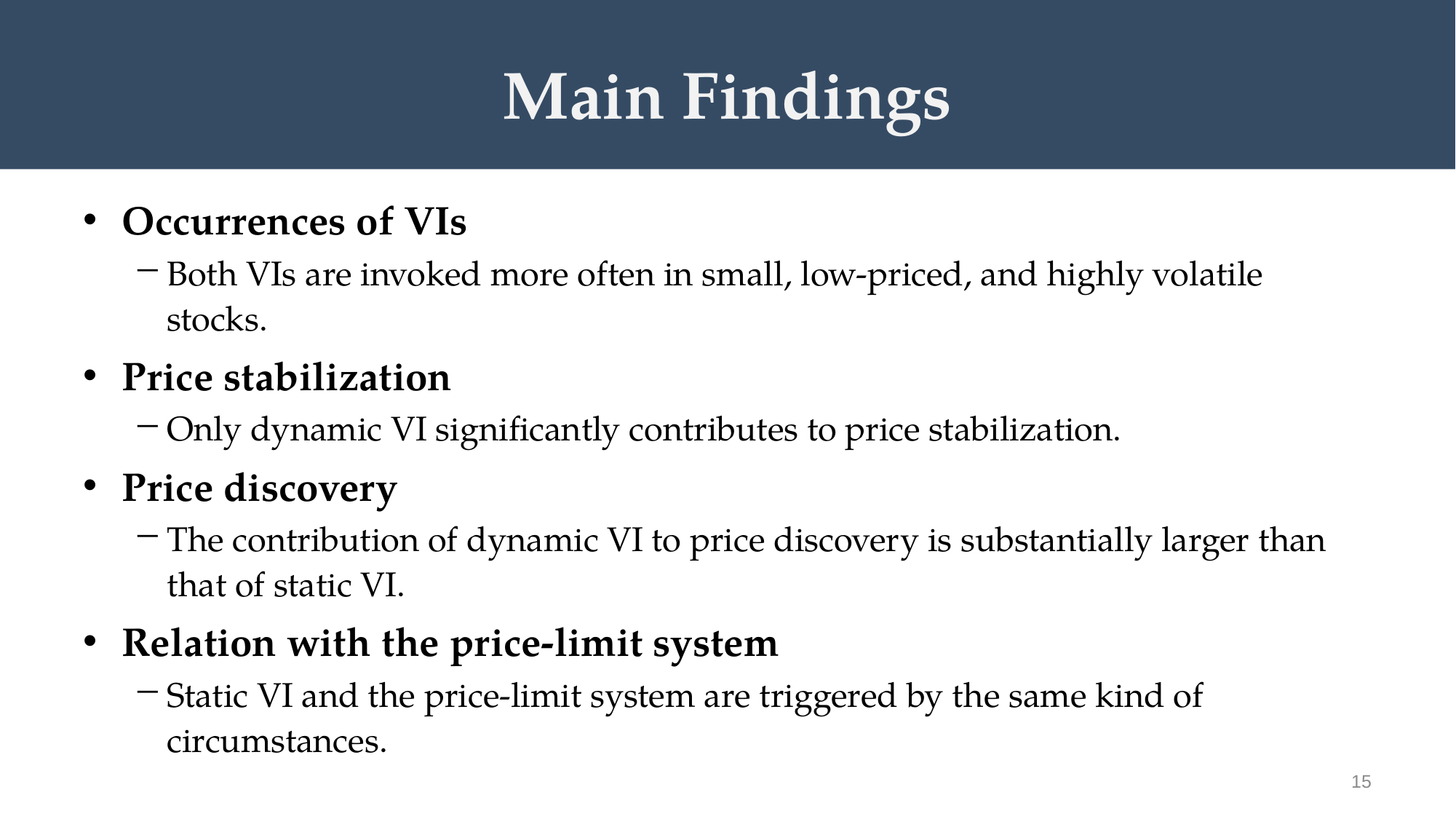

# Main Findings
Occurrences of VIs
Both VIs are invoked more often in small, low-priced, and highly volatile stocks.
Price stabilization
Only dynamic VI significantly contributes to price stabilization.
Price discovery
The contribution of dynamic VI to price discovery is substantially larger than that of static VI.
Relation with the price-limit system
Static VI and the price-limit system are triggered by the same kind of circumstances.
15